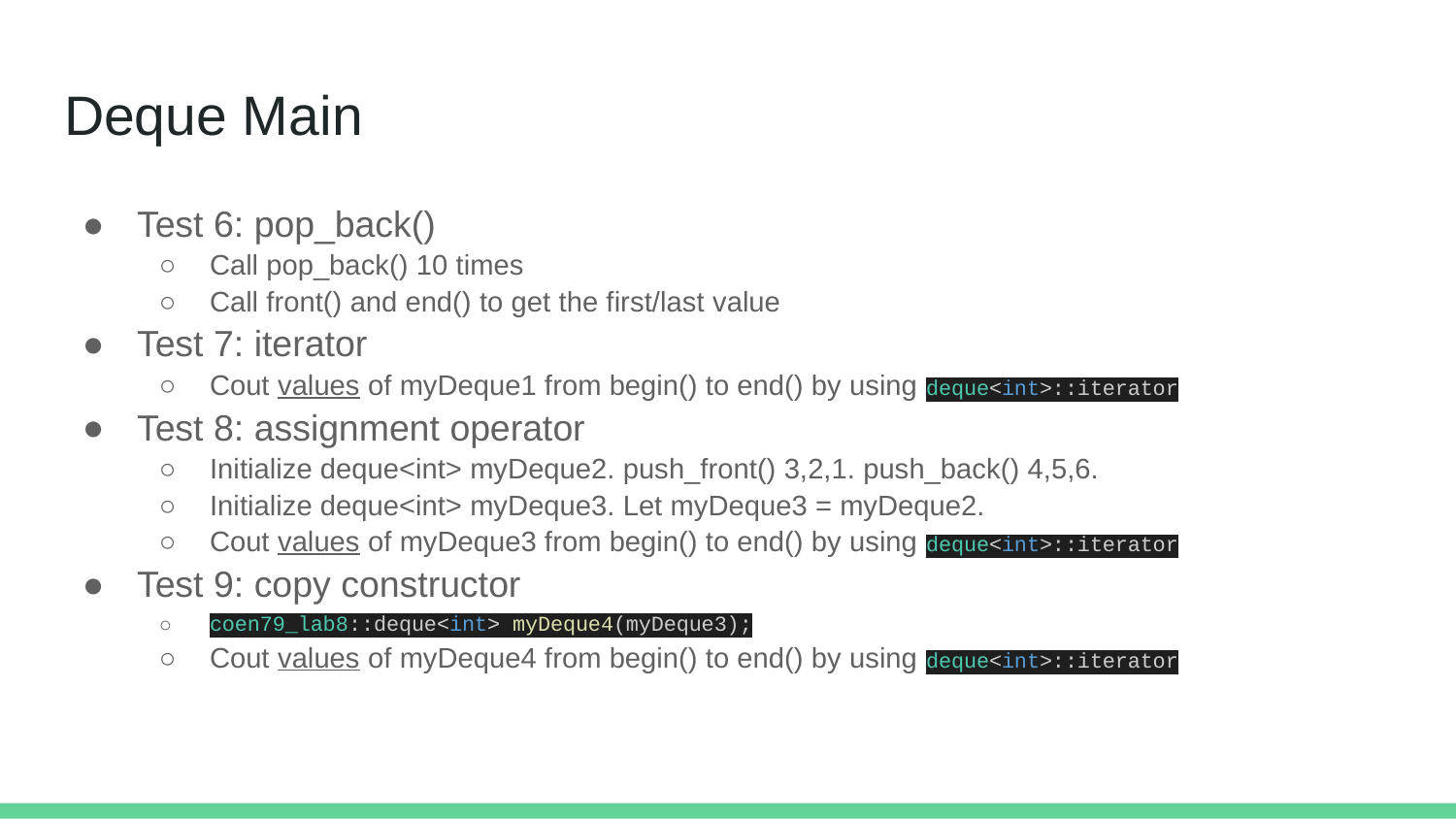

# Deque Main

Test 6: pop_back()
Call pop_back() 10 times
Call front() and end() to get the first/last value
Test 7: iterator
Cout values of myDeque1 from begin() to end() by using deque<int>::iterator
Test 8: assignment operator
Initialize deque<int> myDeque2. push_front() 3,2,1. push_back() 4,5,6.
Initialize deque<int> myDeque3. Let myDeque3 = myDeque2.
Cout values of myDeque3 from begin() to end() by using deque<int>::iterator
Test 9: copy constructor
coen79_lab8::deque<int> myDeque4(myDeque3);
Cout values of myDeque4 from begin() to end() by using deque<int>::iterator